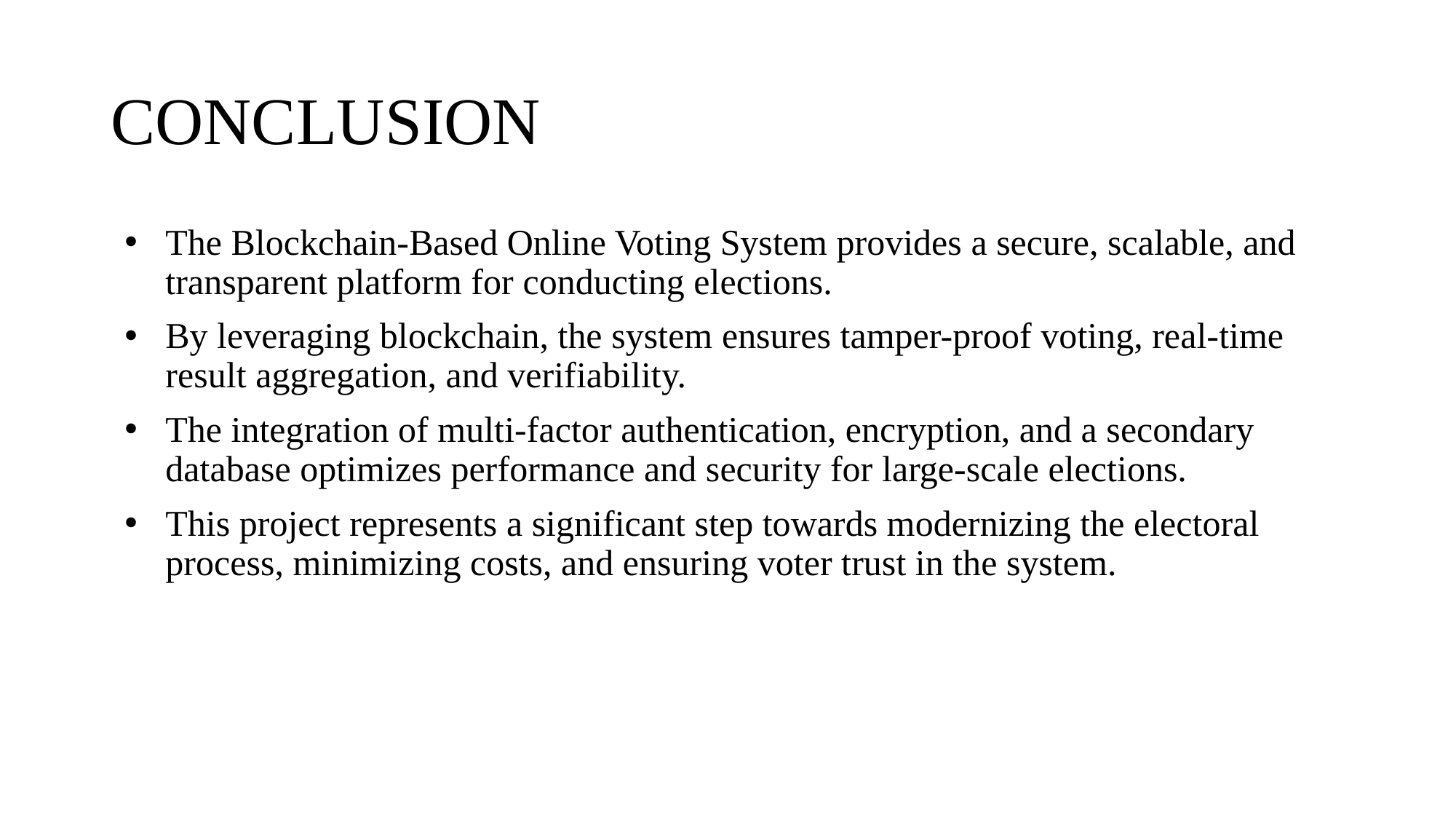

# CONCLUSION
The Blockchain-Based Online Voting System provides a secure, scalable, and transparent platform for conducting elections.
By leveraging blockchain, the system ensures tamper-proof voting, real-time result aggregation, and verifiability.
The integration of multi-factor authentication, encryption, and a secondary database optimizes performance and security for large-scale elections.
This project represents a significant step towards modernizing the electoral process, minimizing costs, and ensuring voter trust in the system.